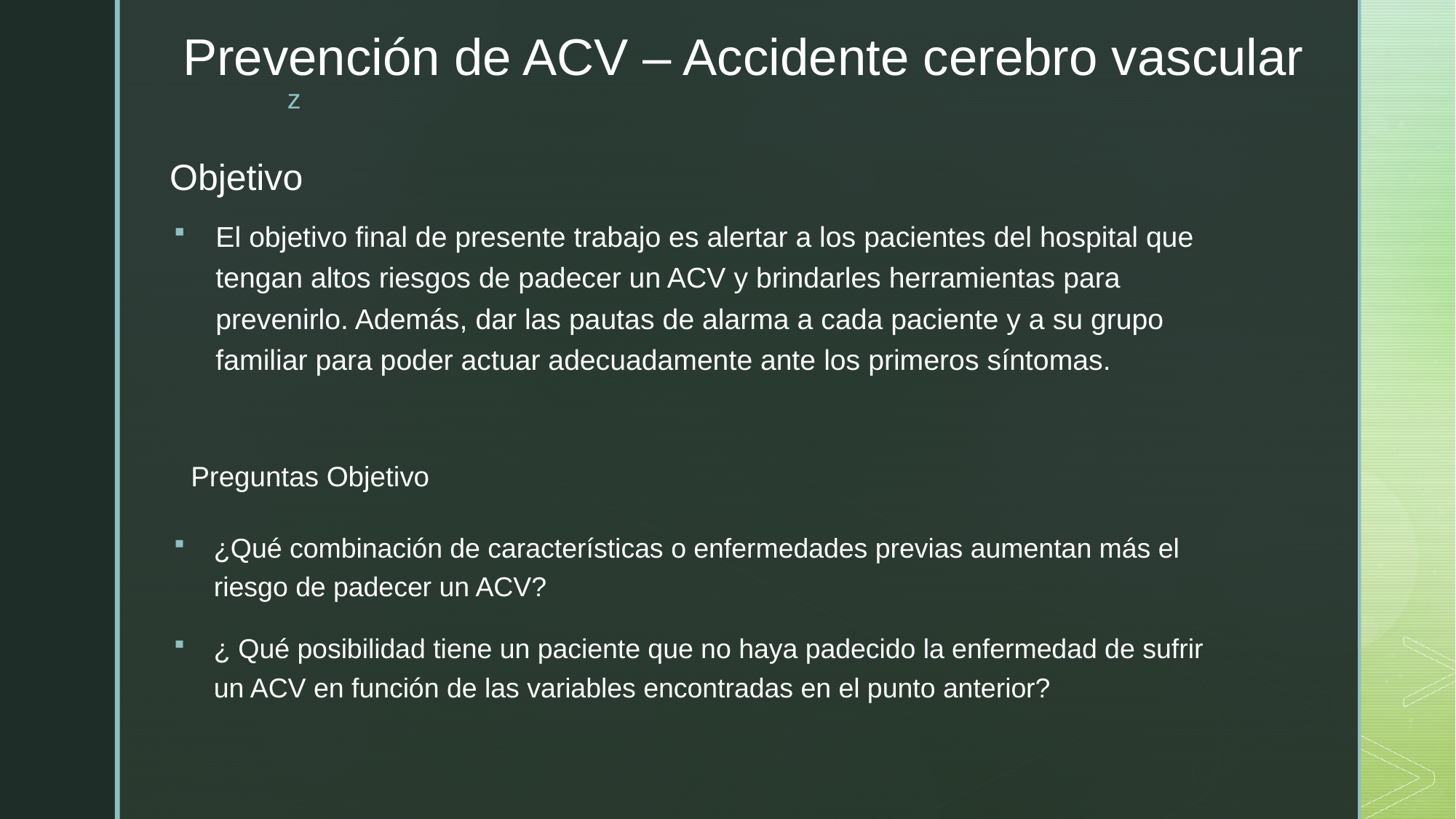

Prevención de ACV – Accidente cerebro vascular
# Objetivo
El objetivo final de presente trabajo es alertar a los pacientes del hospital que tengan altos riesgos de padecer un ACV y brindarles herramientas para prevenirlo. Además, dar las pautas de alarma a cada paciente y a su grupo familiar para poder actuar adecuadamente ante los primeros síntomas.
Preguntas Objetivo
¿Qué combinación de características o enfermedades previas aumentan más el riesgo de padecer un ACV?
¿ Qué posibilidad tiene un paciente que no haya padecido la enfermedad de sufrir un ACV en función de las variables encontradas en el punto anterior?